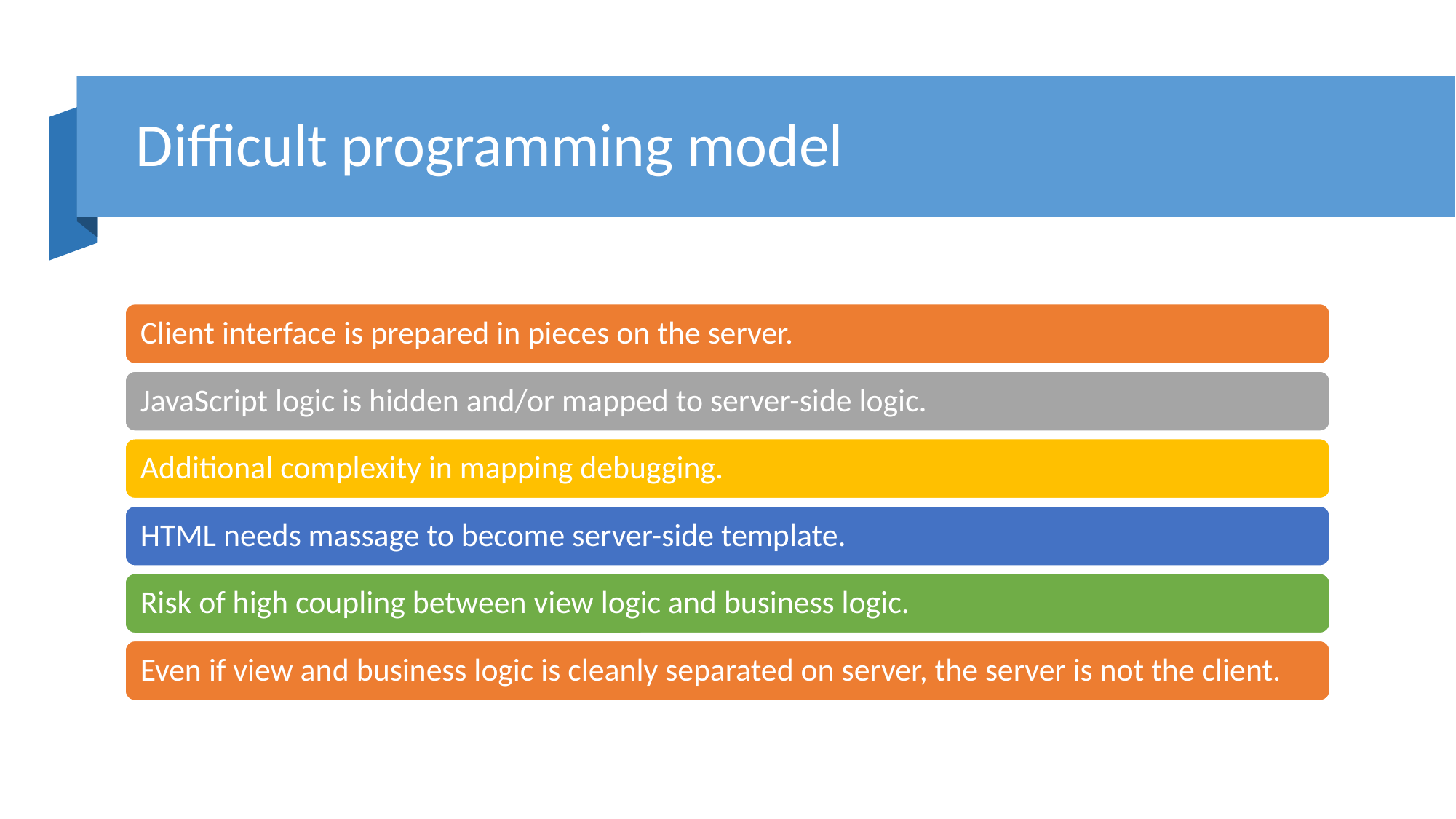

# Difficult programming model

Client interface is prepared in pieces on the server.
JavaScript logic is hidden and/or mapped to server-side logic.
Additional complexity in mapping debugging.
HTML needs massage to become server-side template.
Risk of high coupling between view logic and business logic.
Even if view and business logic is cleanly separated on server, the server is not the client.